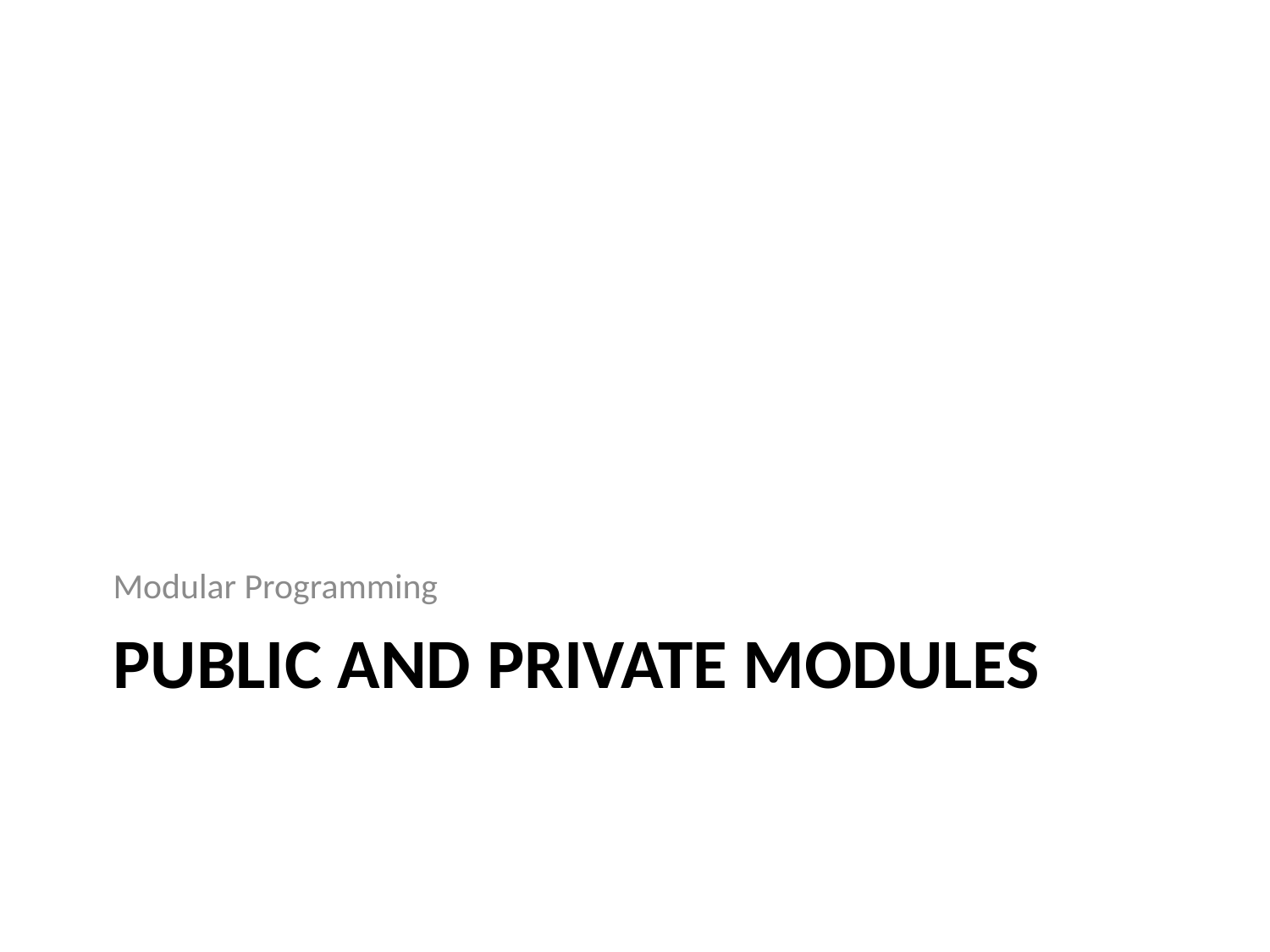

Modular Programming
# Public and private modules